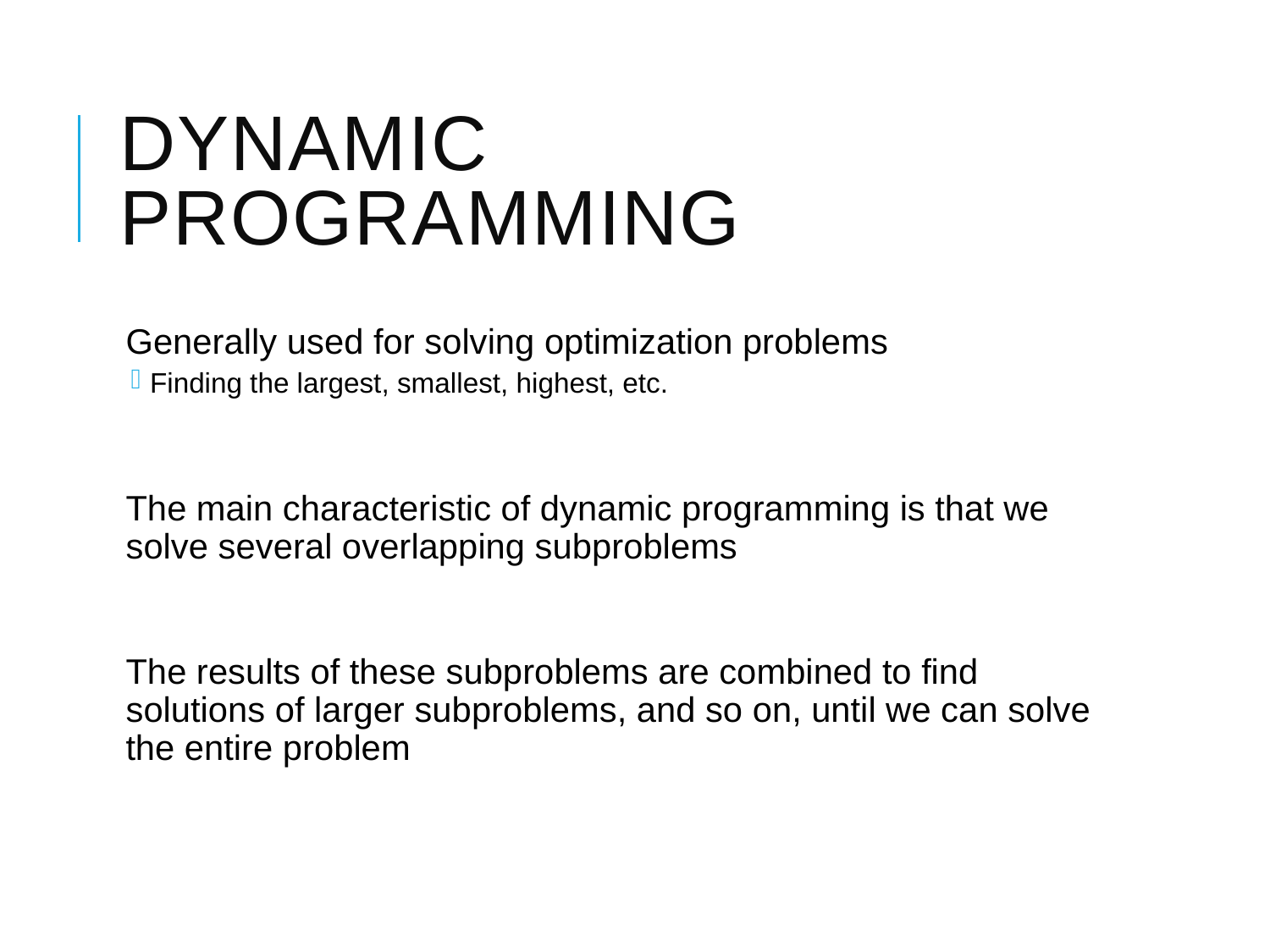

# Dynamic Programming
Generally used for solving optimization problems
Finding the largest, smallest, highest, etc.

The main characteristic of dynamic programming is that we solve several overlapping subproblems

The results of these subproblems are combined to find solutions of larger subproblems, and so on, until we can solve the entire problem